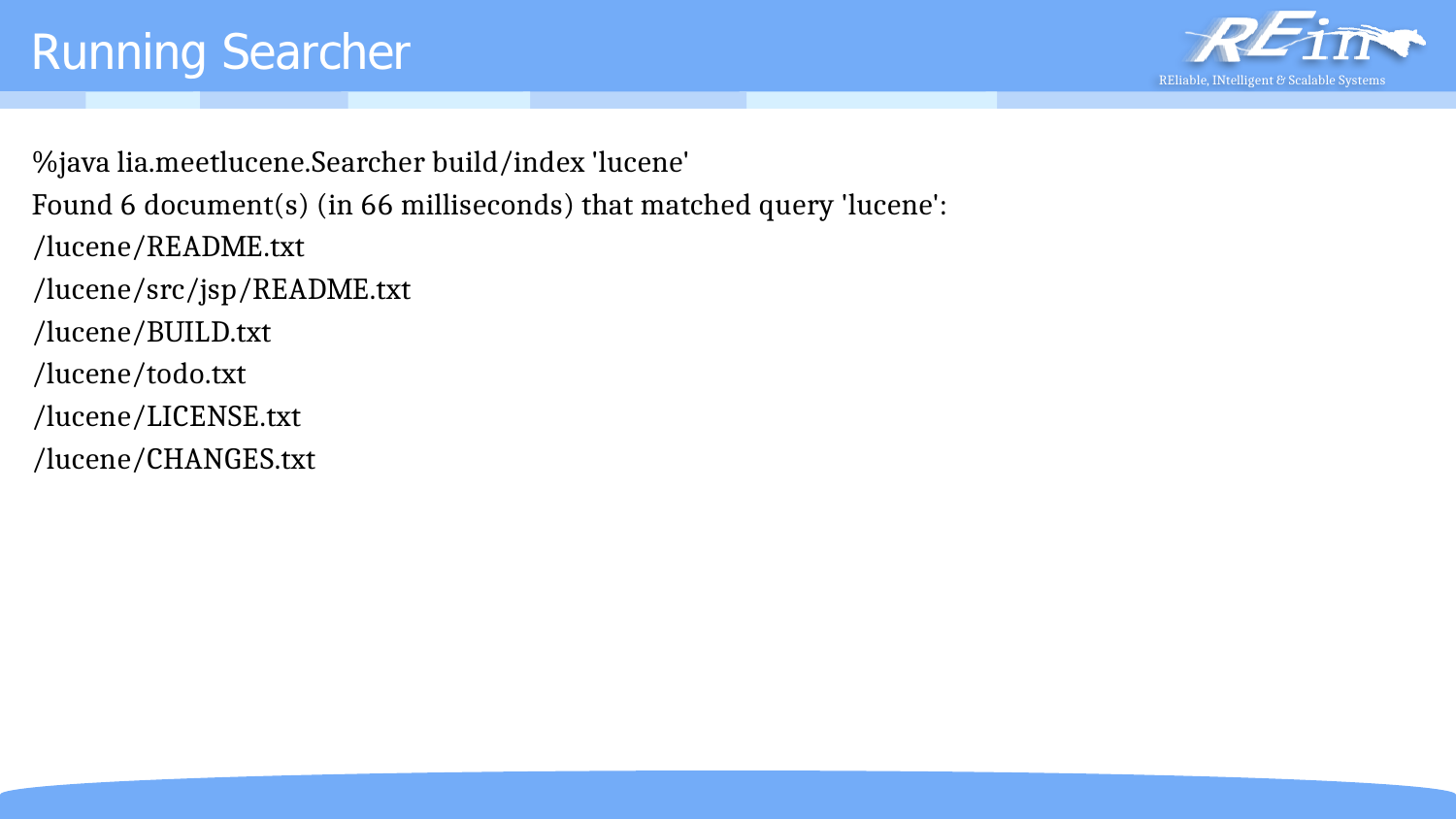

# Running Searcher
%java lia.meetlucene.Searcher build/index 'lucene'
Found 6 document(s) (in 66 milliseconds) that matched query 'lucene':
/lucene/README.txt
/lucene/src/jsp/README.txt
/lucene/BUILD.txt
/lucene/todo.txt
/lucene/LICENSE.txt
/lucene/CHANGES.txt
18